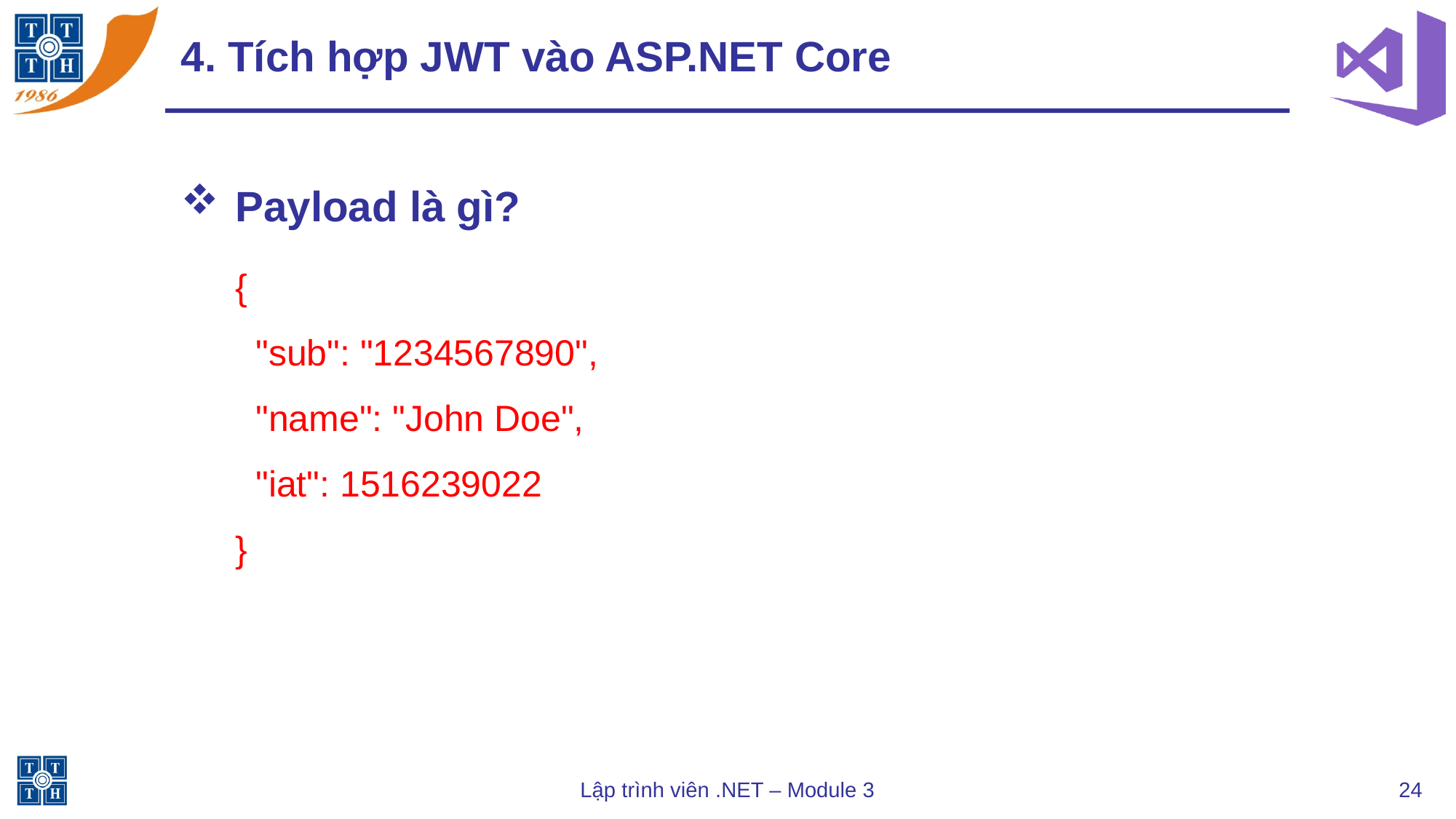

# 4. Tích hợp JWT vào ASP.NET Core
Payload là gì?
{
  "sub": "1234567890",
  "name": "John Doe",
  "iat": 1516239022
}